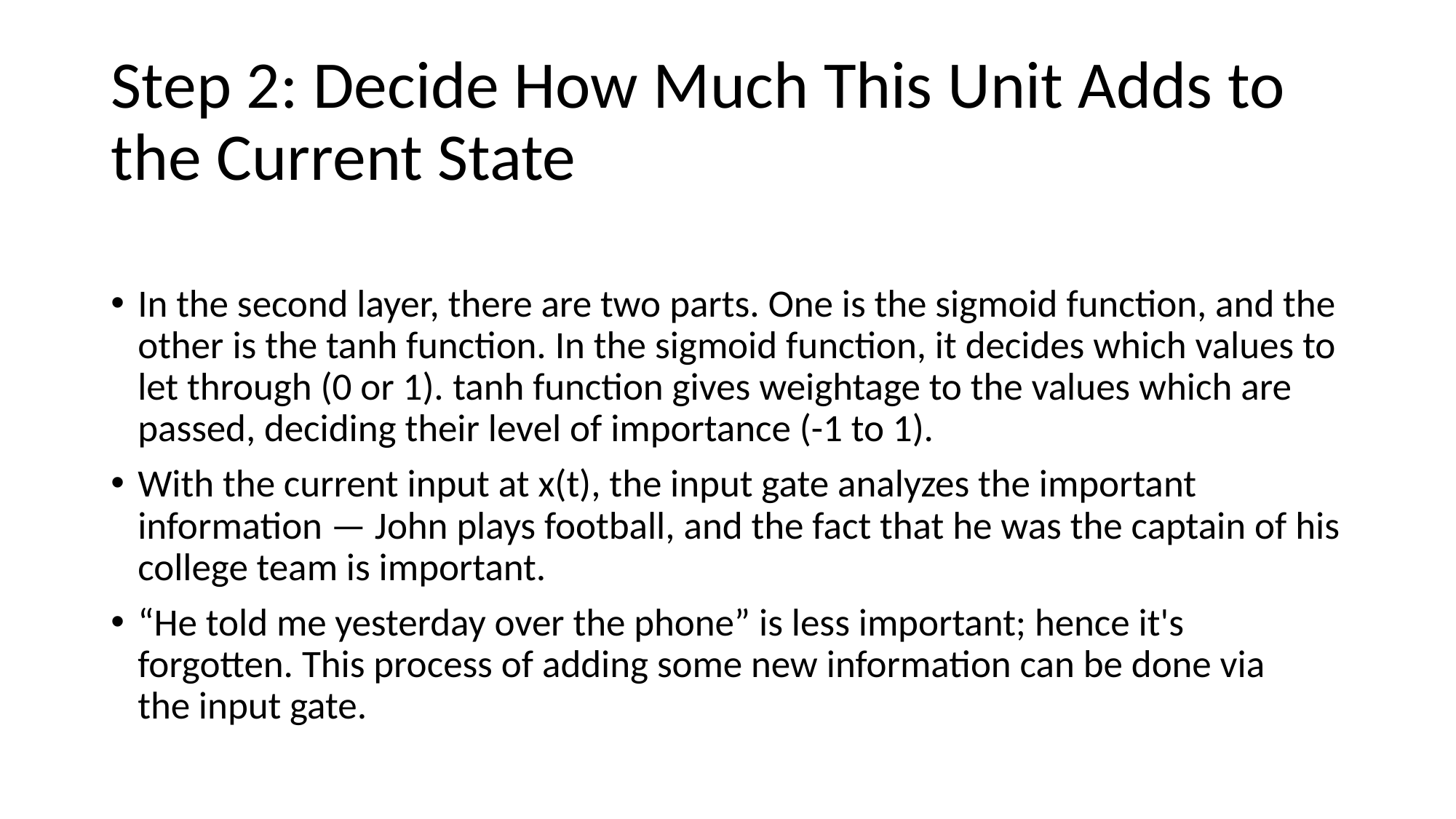

# Step 2: Decide How Much This Unit Adds to the Current State

In the second layer, there are two parts. One is the sigmoid function, and the other is the tanh function. In the sigmoid function, it decides which values to let through (0 or 1). tanh function gives weightage to the values which are passed, deciding their level of importance (-1 to 1).
With the current input at x(t), the input gate analyzes the important information — John plays football, and the fact that he was the captain of his college team is important.
“He told me yesterday over the phone” is less important; hence it's forgotten. This process of adding some new information can be done via the input gate.